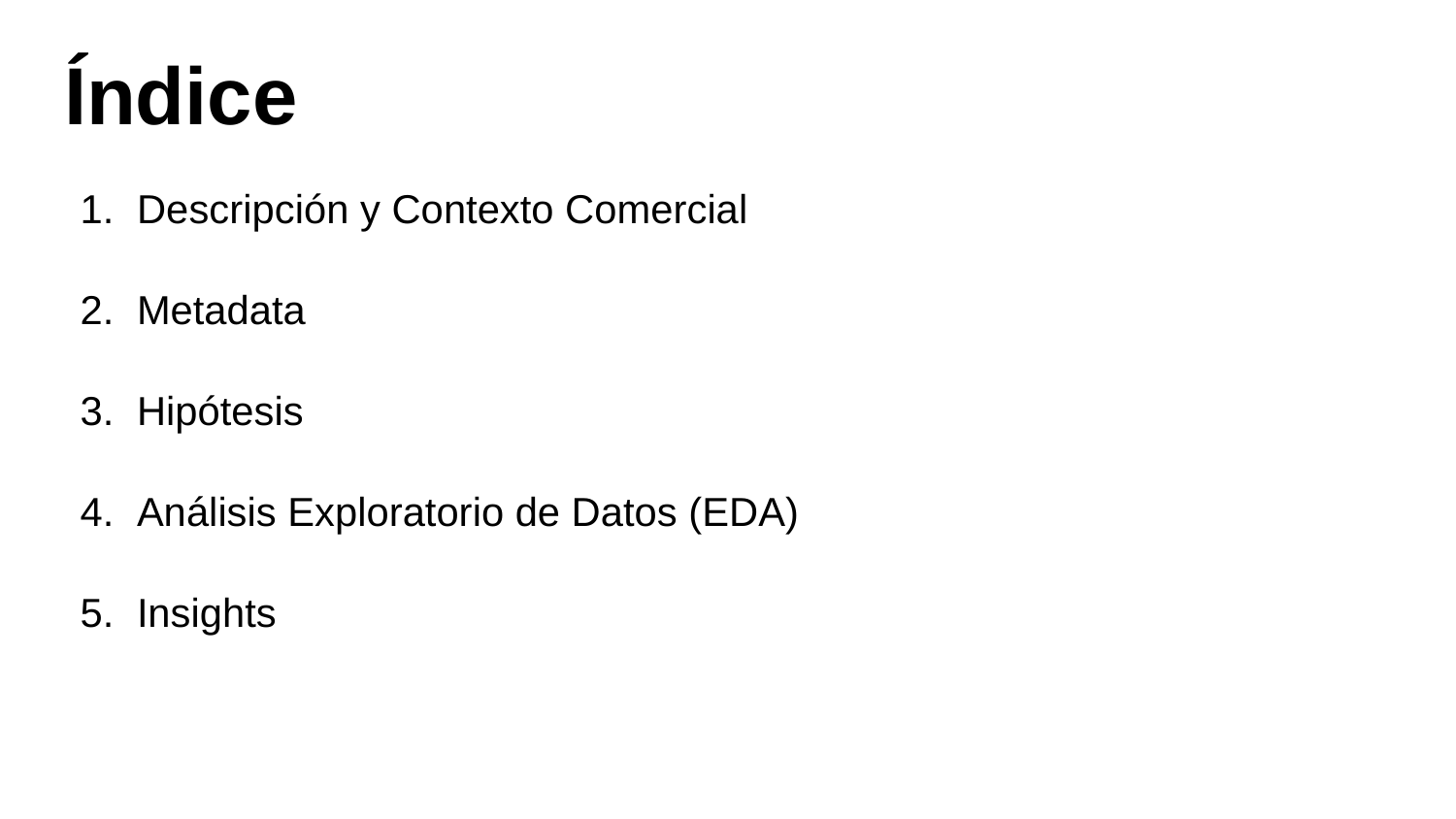

Índice
Descripción y Contexto Comercial
Metadata
Hipótesis
Análisis Exploratorio de Datos (EDA)
Insights